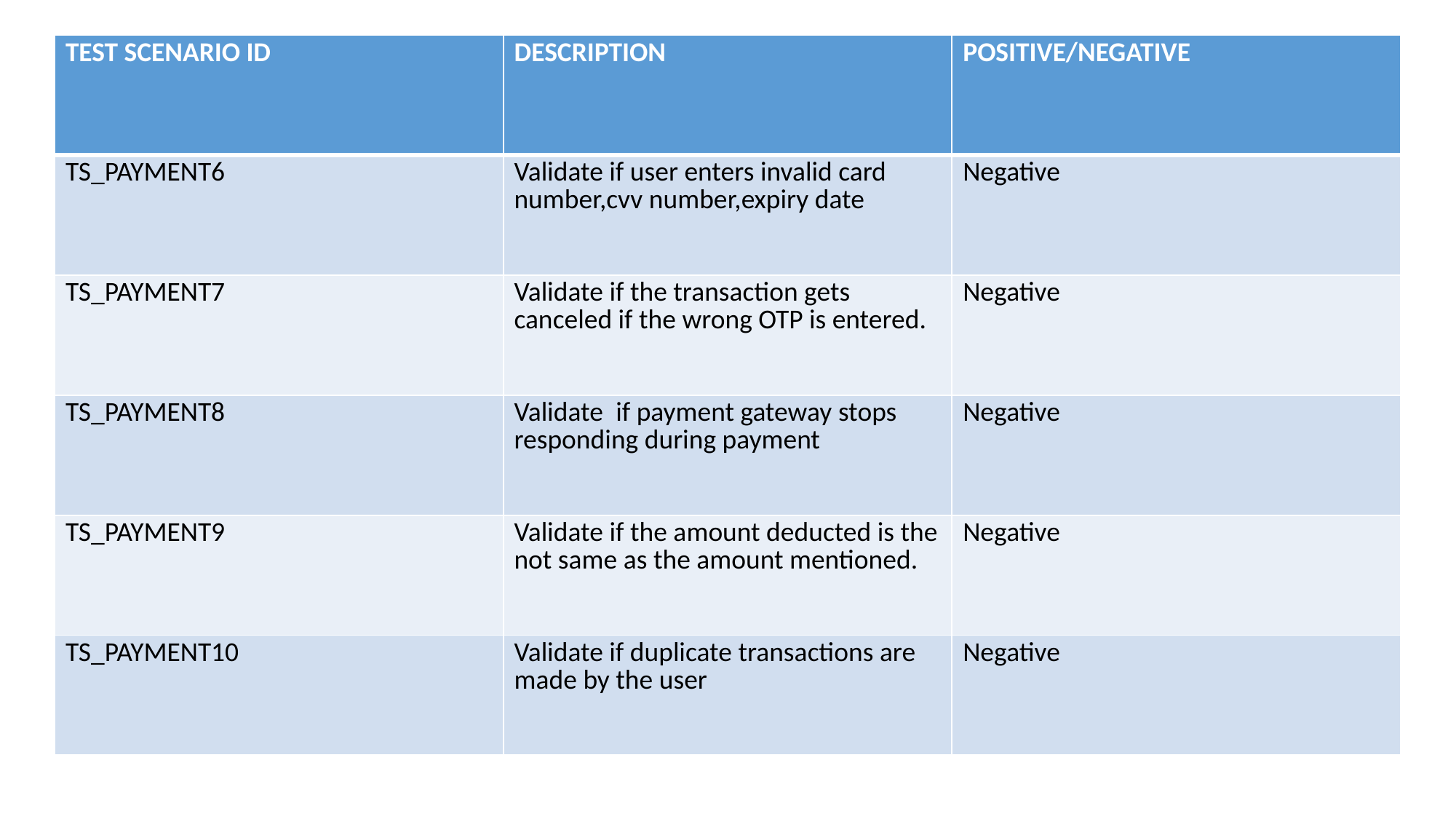

| TEST SCENARIO ID | DESCRIPTION | POSITIVE/NEGATIVE |
| --- | --- | --- |
| TS\_PAYMENT6 | Validate if user enters invalid card number,cvv number,expiry date | Negative |
| TS\_PAYMENT7 | Validate if the transaction gets canceled if the wrong OTP is entered. | Negative |
| TS\_PAYMENT8 | Validate  if payment gateway stops responding during payment | Negative |
| TS\_PAYMENT9 | Validate if the amount deducted is the not same as the amount mentioned. | Negative |
| TS\_PAYMENT10 | Validate if duplicate transactions are made by the user | Negative |